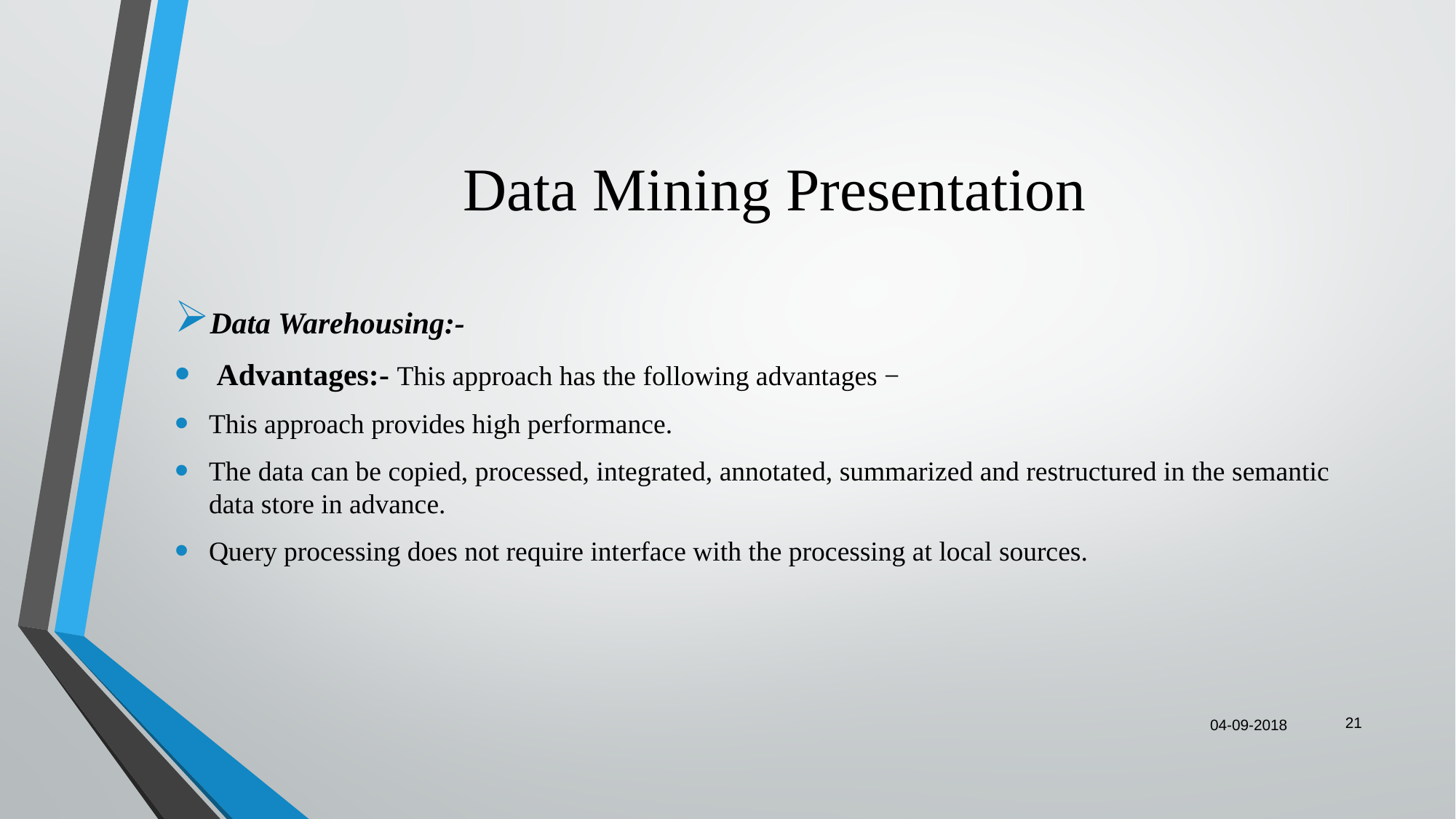

# Data Mining Presentation
Data Warehousing:-
 Advantages:- This approach has the following advantages −
This approach provides high performance.
The data can be copied, processed, integrated, annotated, summarized and restructured in the semantic data store in advance.
Query processing does not require interface with the processing at local sources.

21
04-09-2018